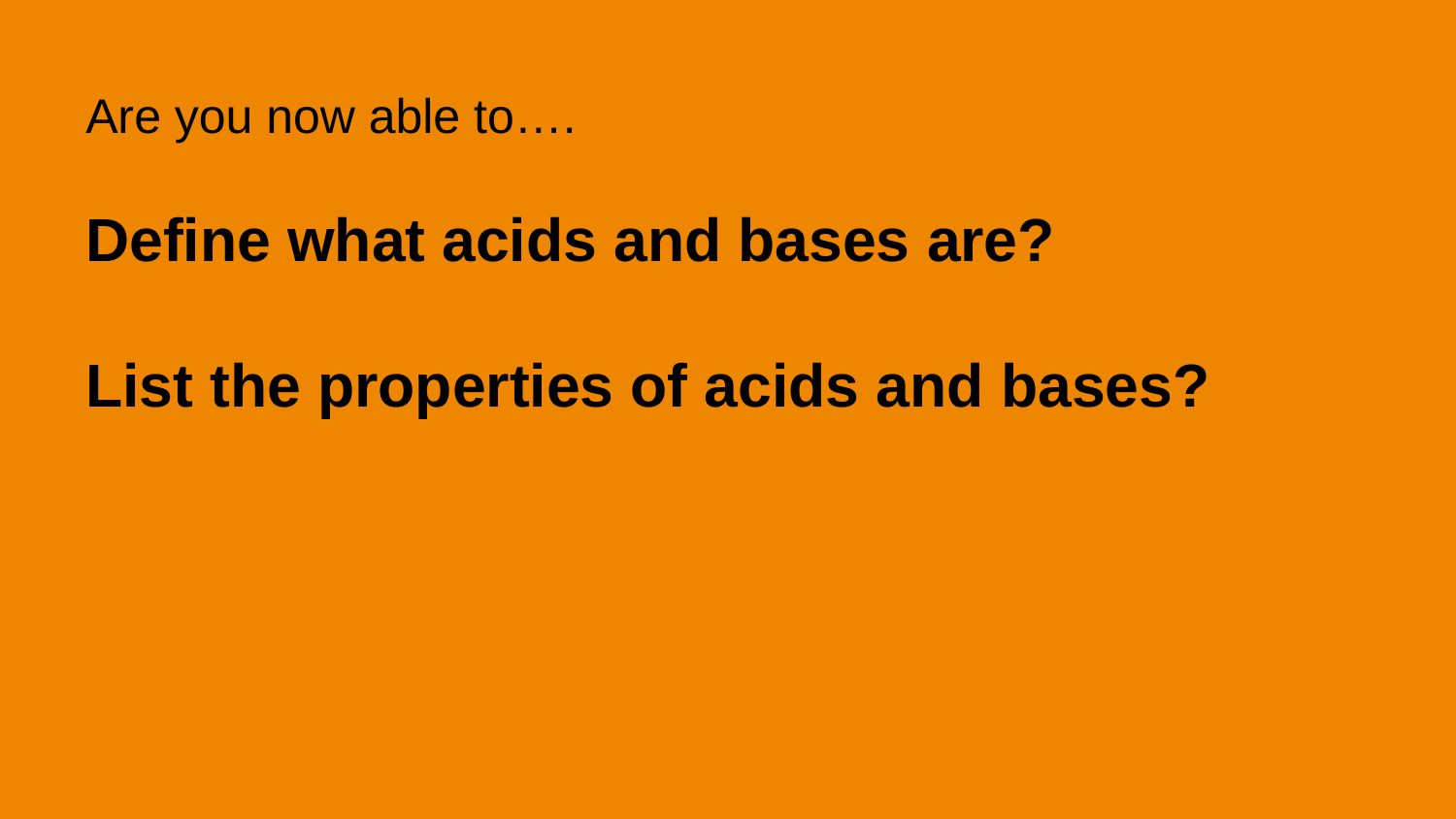

Are you now able to….

Define what acids and bases are?

List the properties of acids and bases?